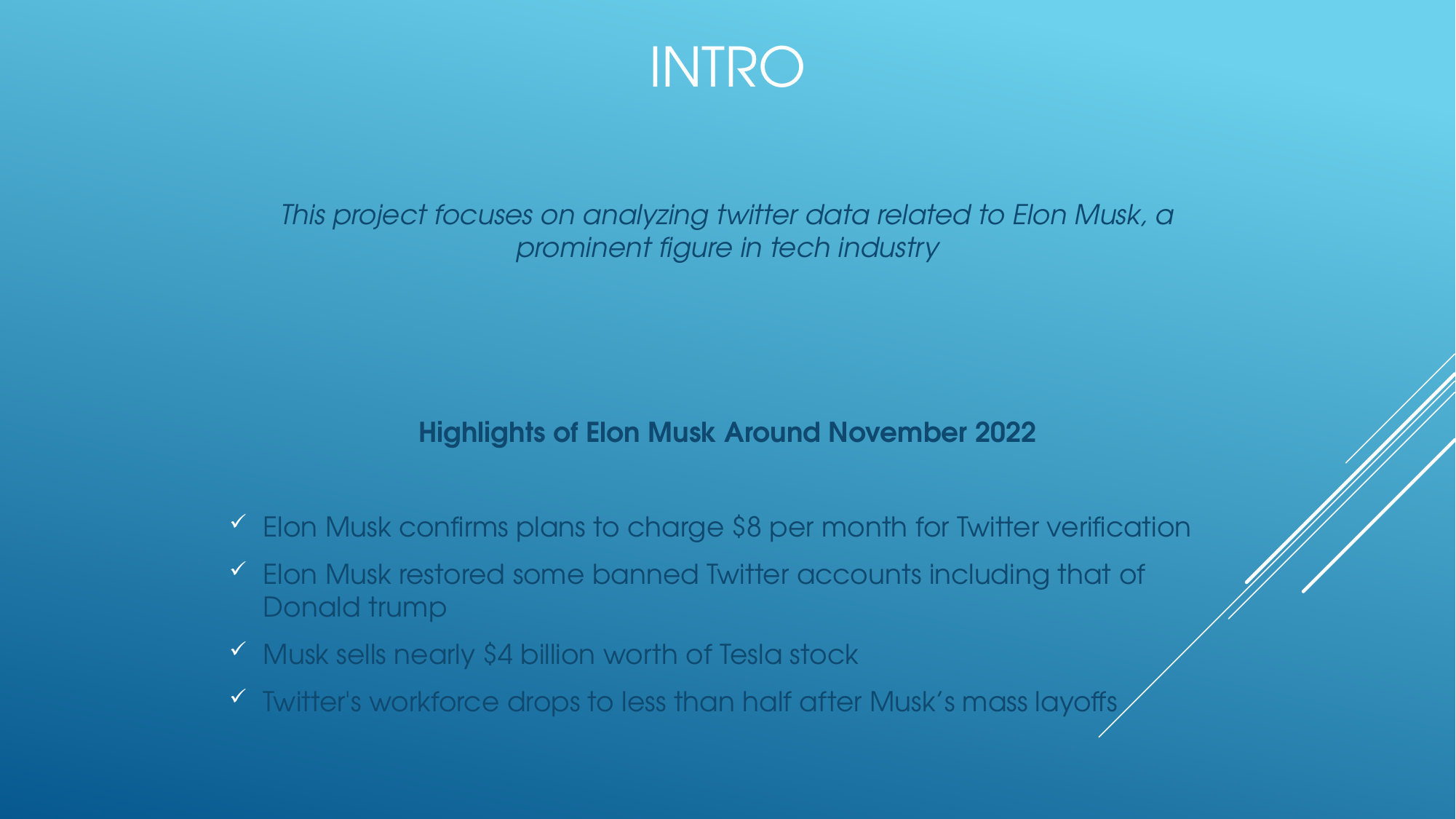

# Intro
This project focuses on analyzing twitter data related to Elon Musk, a prominent figure in tech industry
Highlights of Elon Musk Around November 2022

Elon Musk confirms plans to charge $8 per month for Twitter verification
Elon Musk restored some banned Twitter accounts including that of Donald trump
Musk sells nearly $4 billion worth of Tesla stock
Twitter's workforce drops to less than half after Musk’s mass layoffs